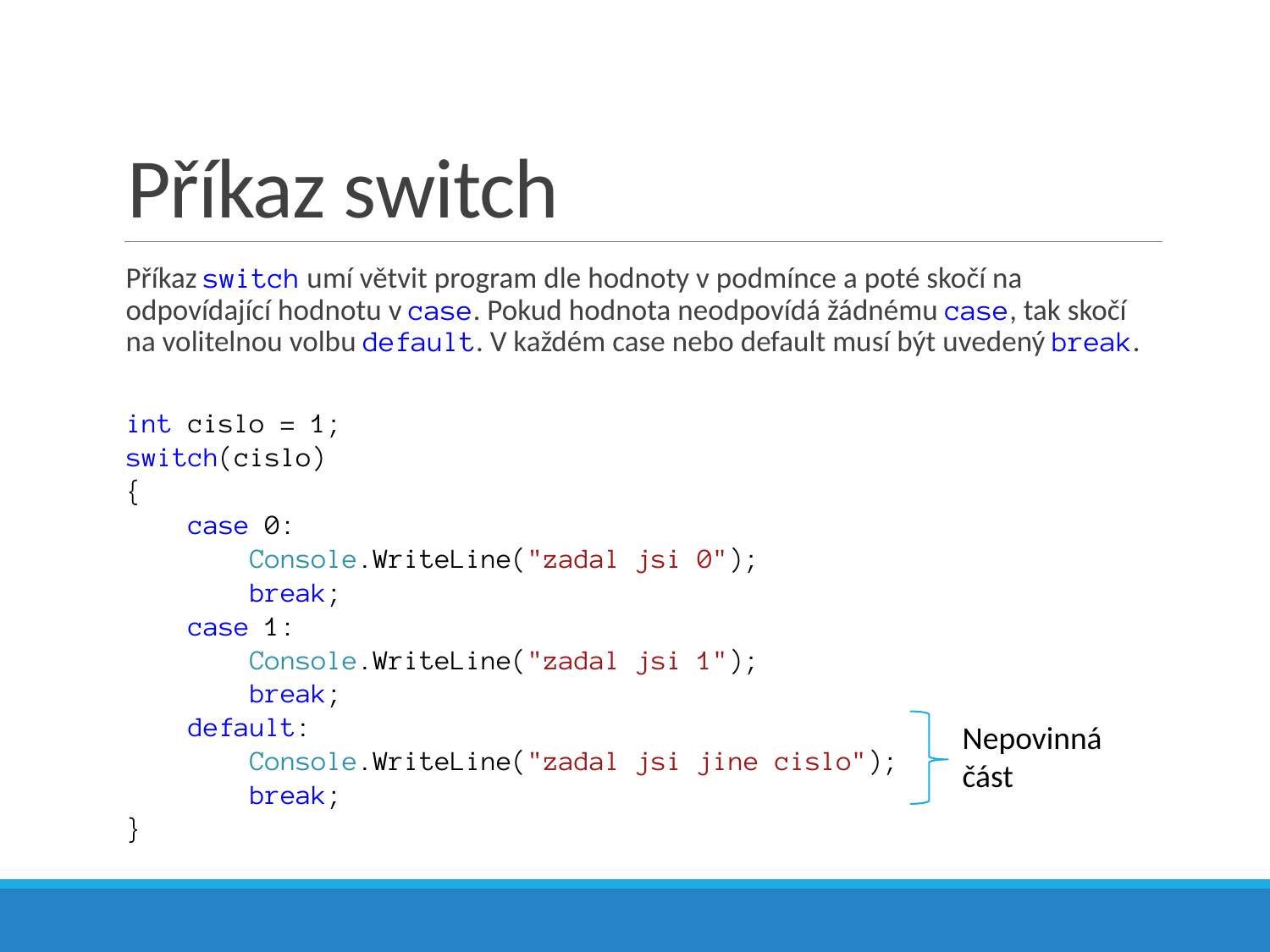

# Příkaz switch
Příkaz switch umí větvit program dle hodnoty v podmínce a poté skočí na odpovídající hodnotu v case. Pokud hodnota neodpovídá žádnému case, tak skočí na volitelnou volbu default. V každém case nebo default musí být uvedený break.
int cislo = 1;
switch(cislo)
{
    case 0:
        Console.WriteLine("zadal jsi 0");
        break;
    case 1:
        Console.WriteLine("zadal jsi 1");
        break;
    default:
        Console.WriteLine("zadal jsi jine cislo");
        break;
}

Nepovinná část